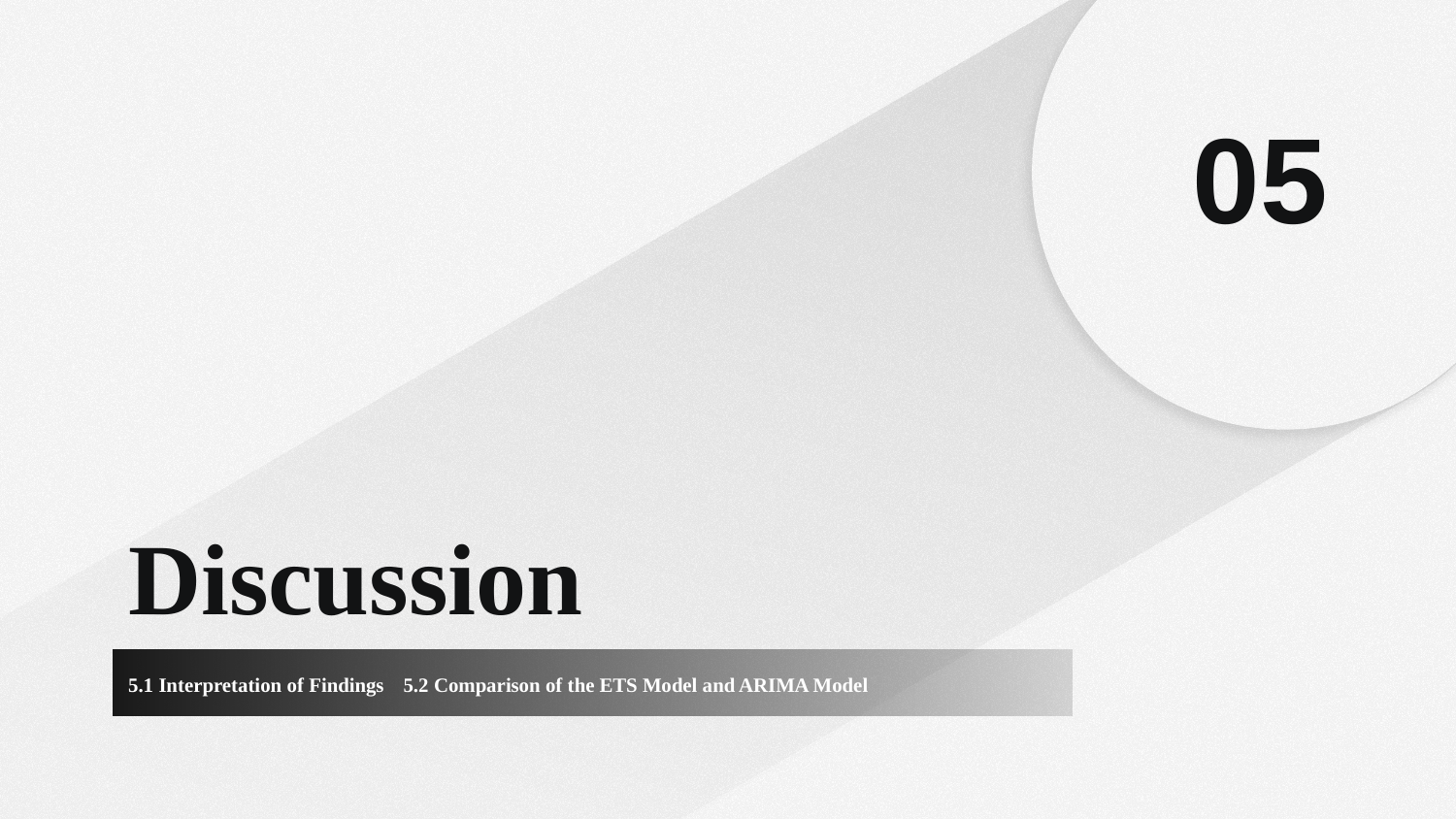

05
# Discussion
5.1 Interpretation of Findings    5.2 Comparison of the ETS Model and ARIMA Model